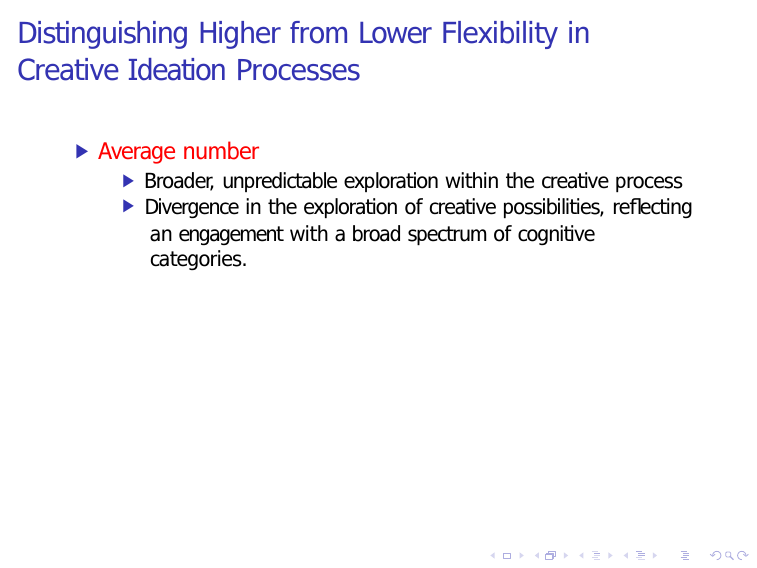

# Distinguishing Higher from Lower Flexibility in Creative Ideation Processes
▶ Average number
▶ Broader, unpredictable exploration within the creative process
▶ Divergence in the exploration of creative possibilities, reflecting an engagement with a broad spectrum of cognitive categories.